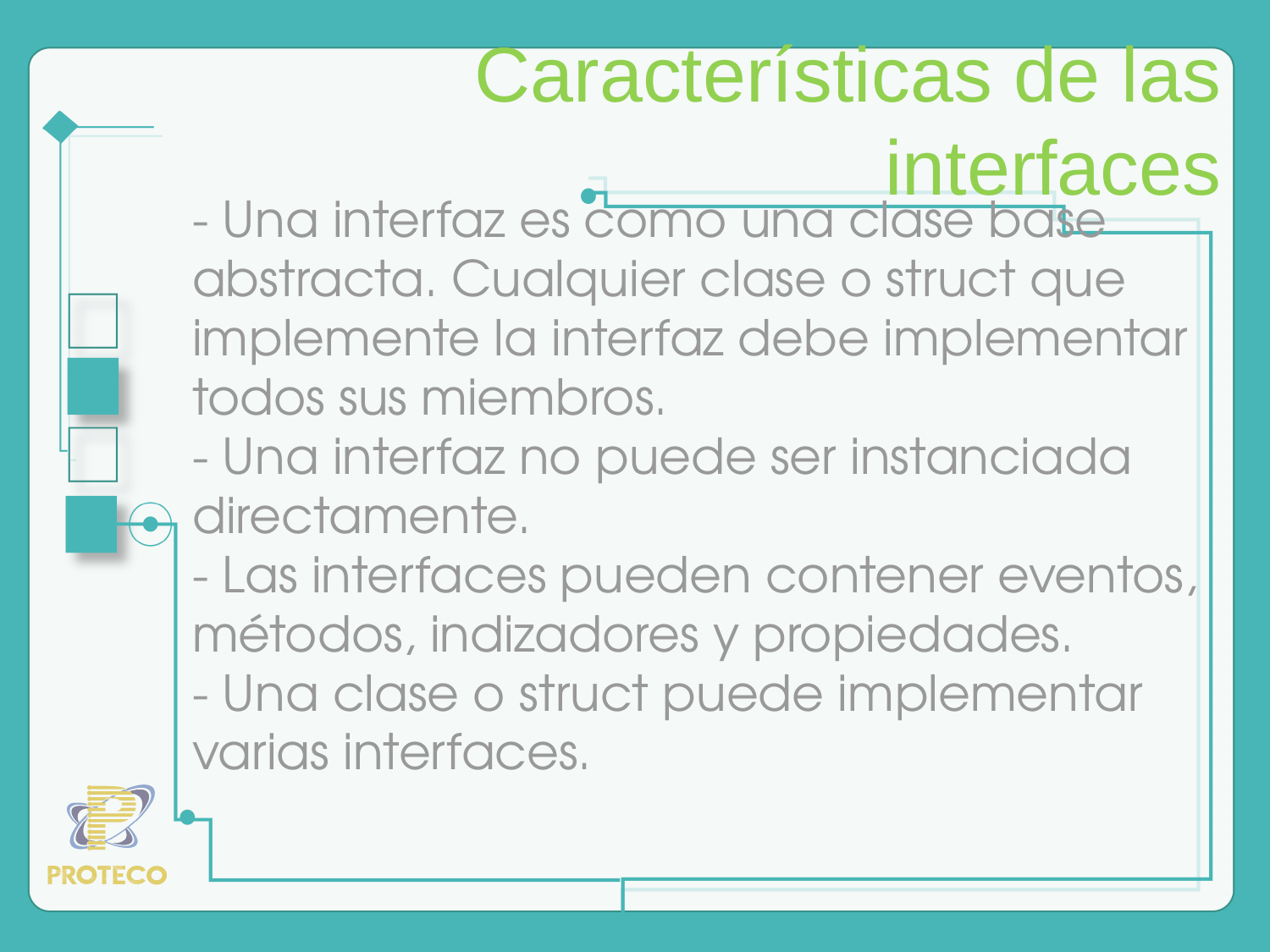

Características de las interfaces
- Una interfaz es como una clase base abstracta. Cualquier clase o struct que implemente la interfaz debe implementar todos sus miembros.
- Una interfaz no puede ser instanciada directamente.
- Las interfaces pueden contener eventos, métodos, indizadores y propiedades.
- Una clase o struct puede implementar varias interfaces.